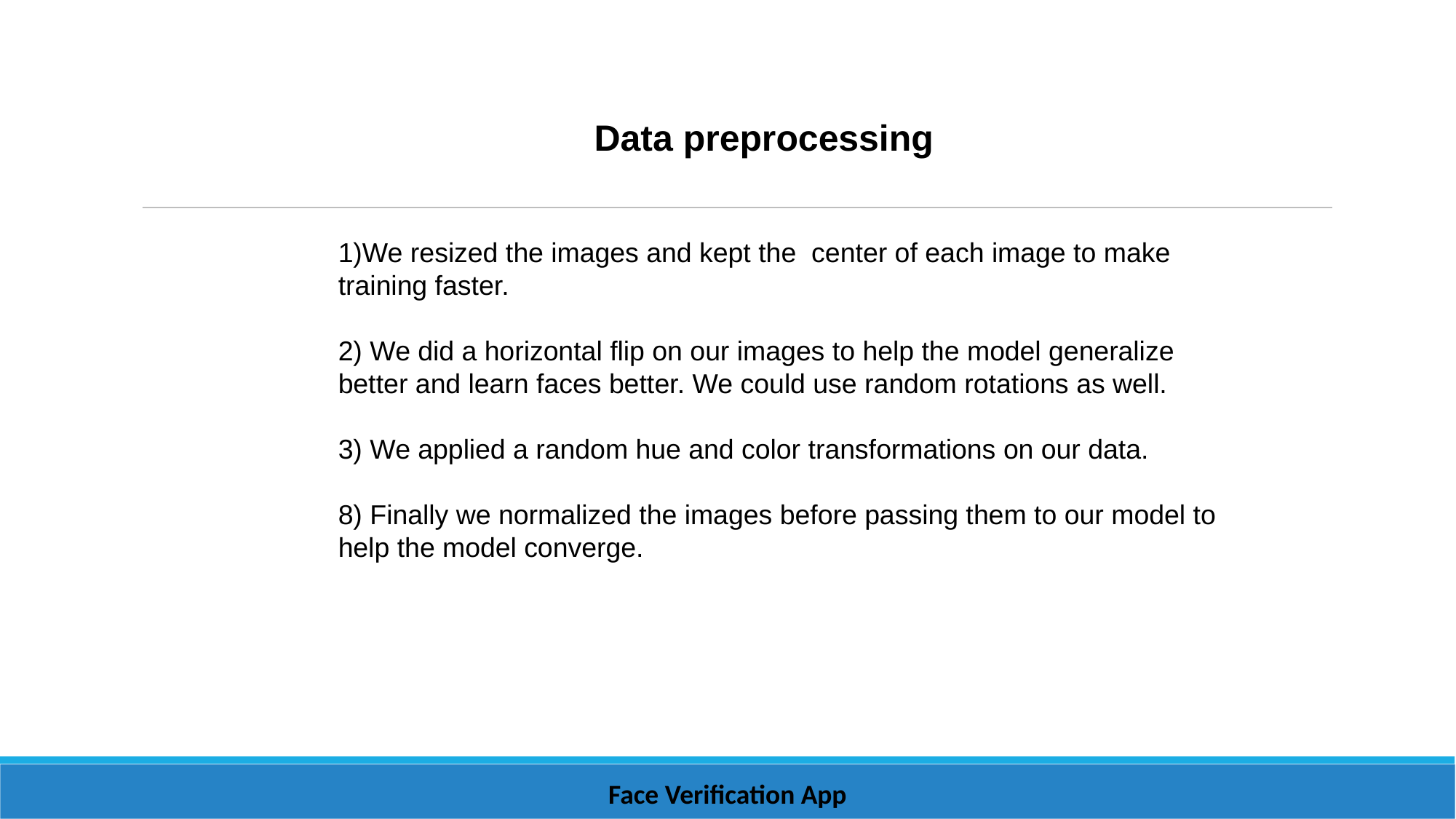

Data preprocessing

1)We resized the images and kept the  center of each image to make training faster.

2) We did a horizontal flip on our images to help the model generalize better and learn faces better. We could use random rotations as well.

3) We applied a random hue and color transformations on our data.

8) Finally we normalized the images before passing them to our model to help the model converge.

Face Verification App